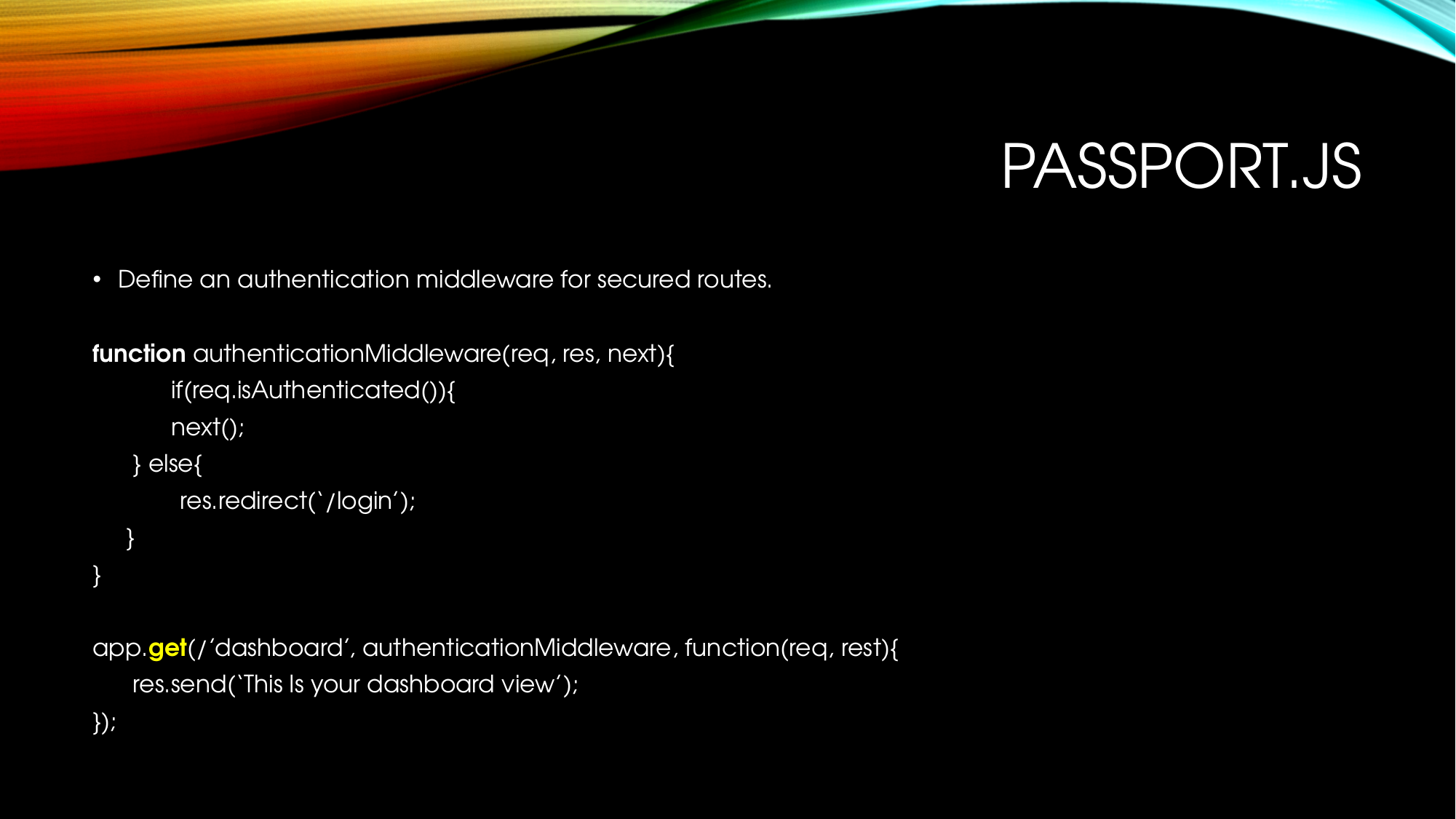

# Passport.js
Define an authentication middleware for secured routes.

function authenticationMiddleware(req, res, next){
	if(req.isAuthenticated()){
		next();
      } else{
             res.redirect(‘/login’);
     }
}

app.get(/’dashboard’, authenticationMiddleware, function(req, rest){
      res.send(‘This Is your dashboard view’);
});